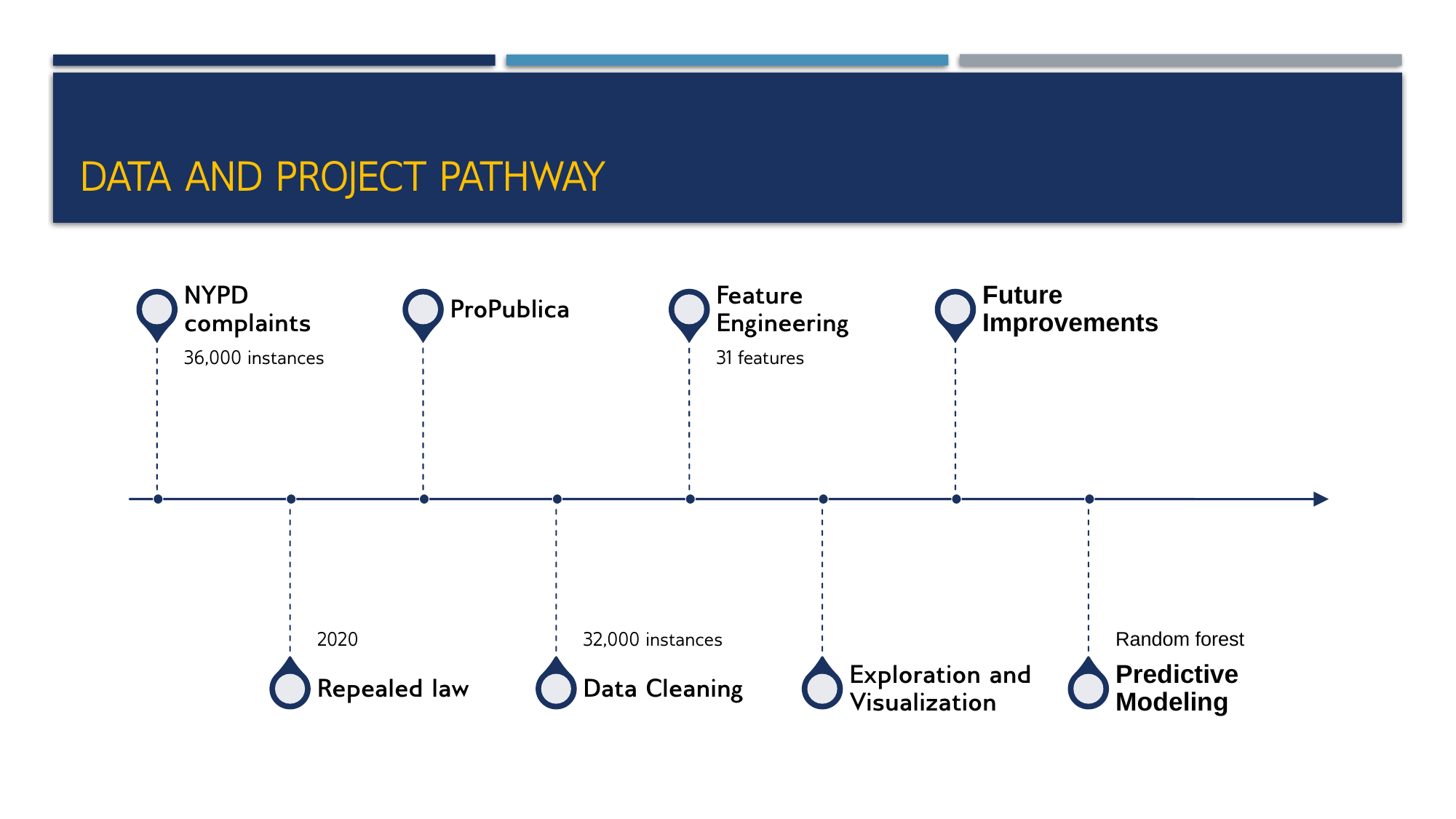

# Data and Project Pathway
36,000 instances
NYPD complaints
2020
Repealed law
ProPublica
32,000 instances
Data Cleaning
31 features
Feature Engineering
Exploration and Visualization
Future Improvements
Random forest
Predictive Modeling